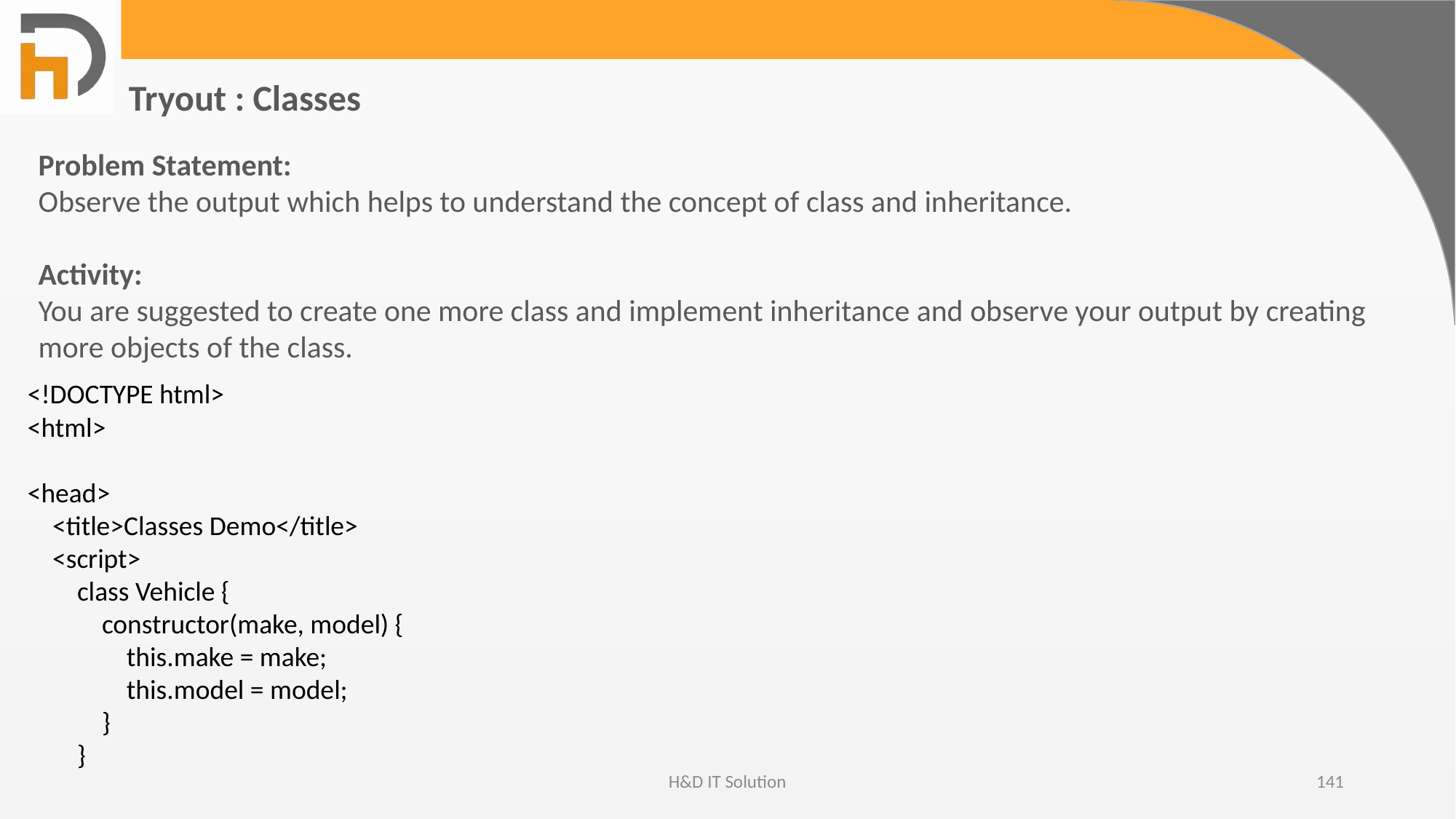

Tryout : Classes
Problem Statement:
Observe the output which helps to understand the concept of class and inheritance.

Activity:
You are suggested to create one more class and implement inheritance and observe your output by creating more objects of the class.
<!DOCTYPE html>
<html>

<head>
    <title>Classes Demo</title>
    <script>
        class Vehicle {
            constructor(make, model) {
                this.make = make;
                this.model = model;
            }
        }

H&D IT Solution
141